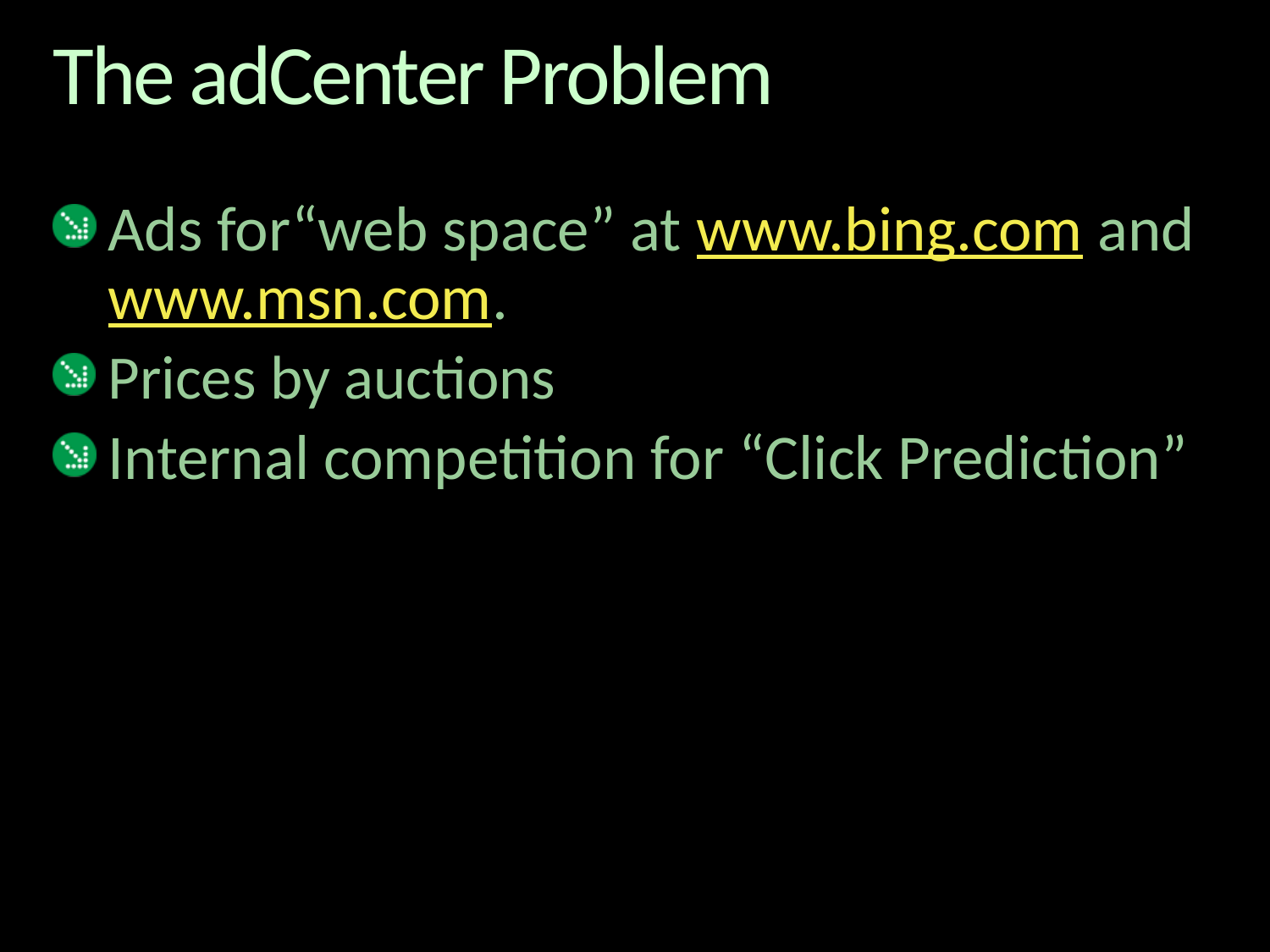

# The adCenter Problem
Ads for“web space” at www.bing.com and www.msn.com.
Prices by auctions
Internal competition for “Click Prediction”